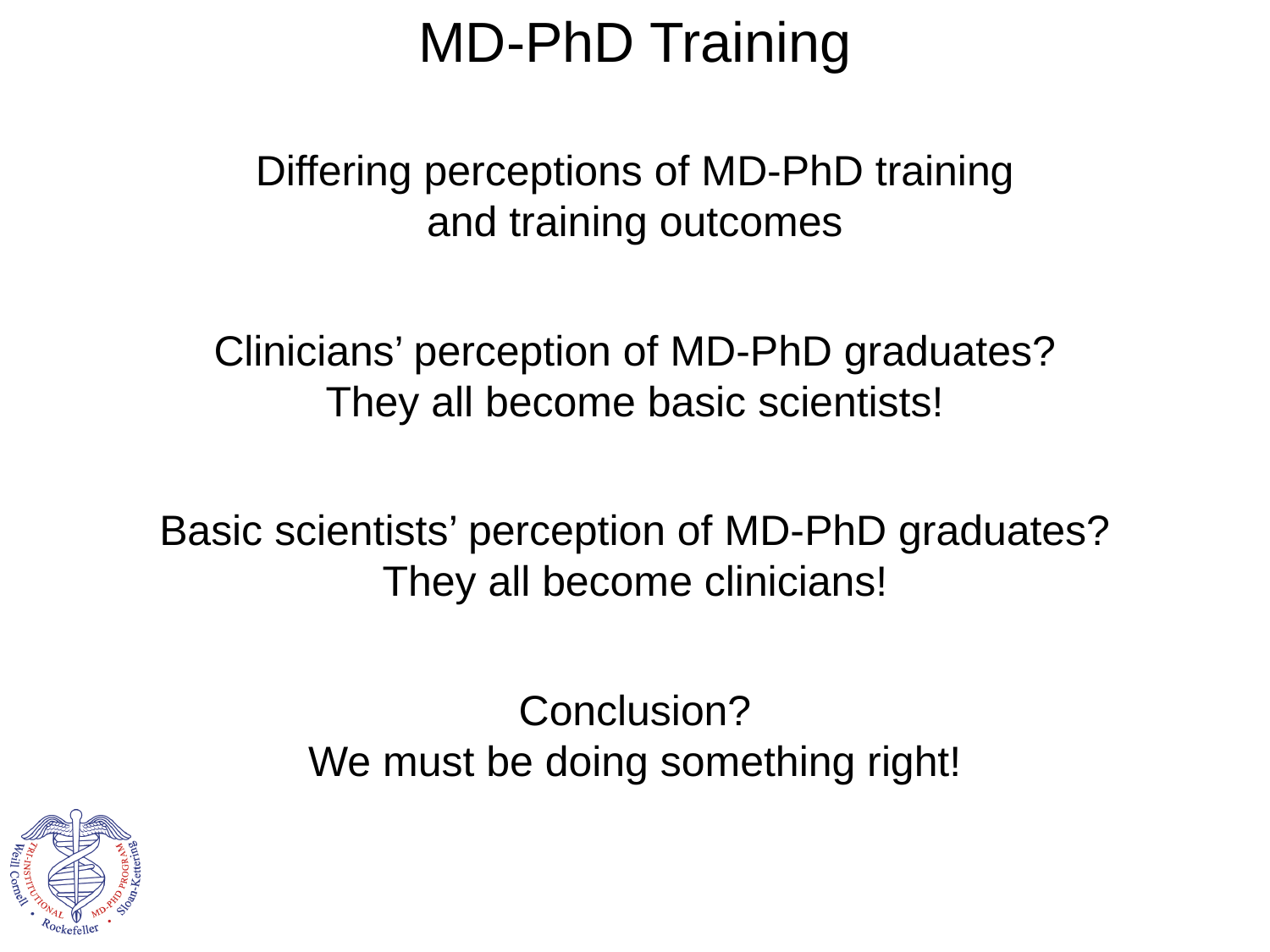

MD-PhD Training
Differing perceptions of MD-PhD training
and training outcomes
Clinicians’ perception of MD-PhD graduates?
They all become basic scientists!
Basic scientists’ perception of MD-PhD graduates?
They all become clinicians!
Conclusion?
We must be doing something right!